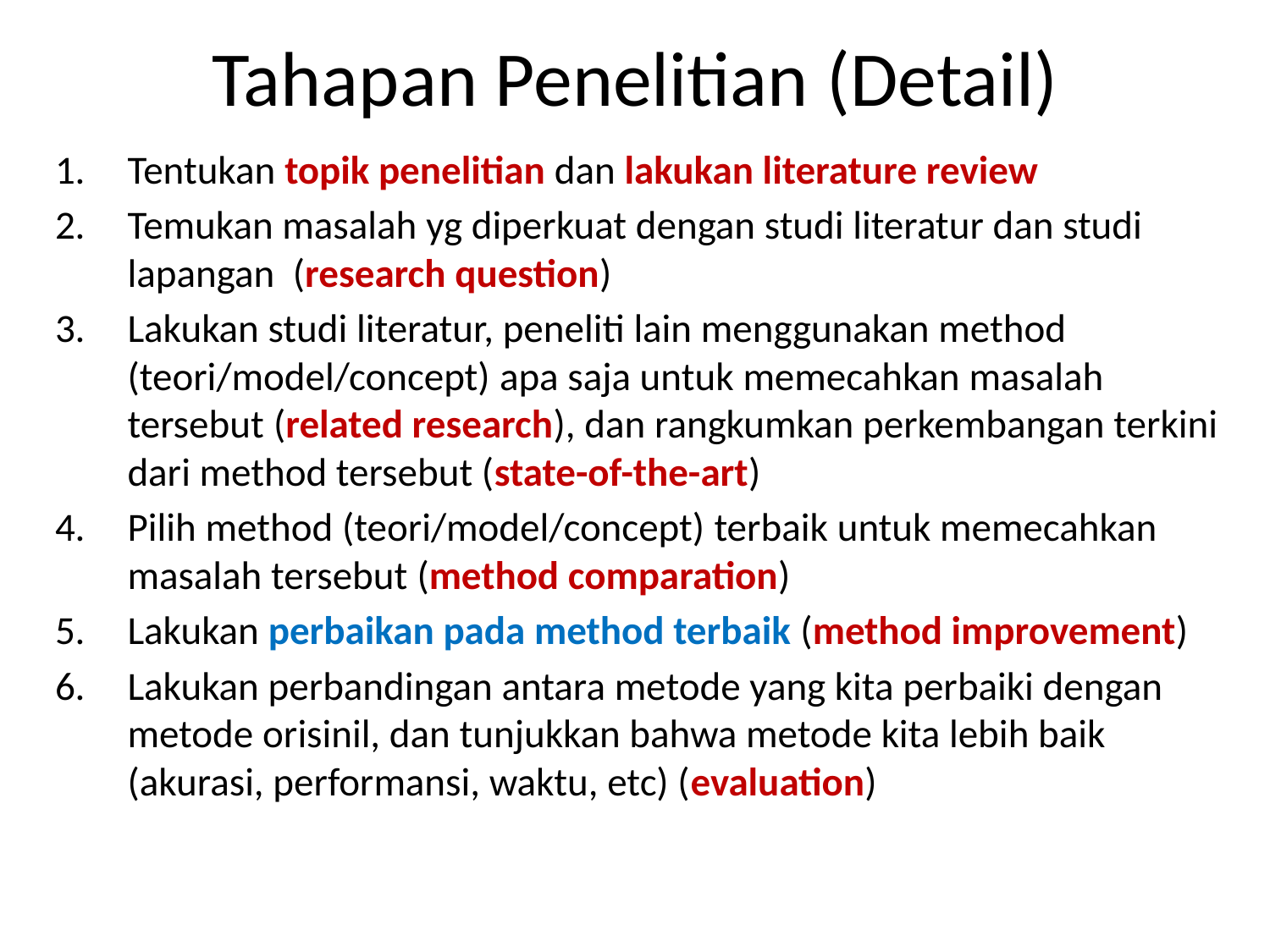

# Tahapan Penelitian (Detail)
Tentukan topik penelitian dan lakukan literature review
Temukan masalah yg diperkuat dengan studi literatur dan studi lapangan  (research question)
Lakukan studi literatur, peneliti lain menggunakan method (teori/model/concept) apa saja untuk memecahkan masalah tersebut (related research), dan rangkumkan perkembangan terkini dari method tersebut (state-of-the-art)
Pilih method (teori/model/concept) terbaik untuk memecahkan masalah tersebut (method comparation)
Lakukan perbaikan pada method terbaik (method improvement)
Lakukan perbandingan antara metode yang kita perbaiki dengan metode orisinil, dan tunjukkan bahwa metode kita lebih baik (akurasi, performansi, waktu, etc) (evaluation)